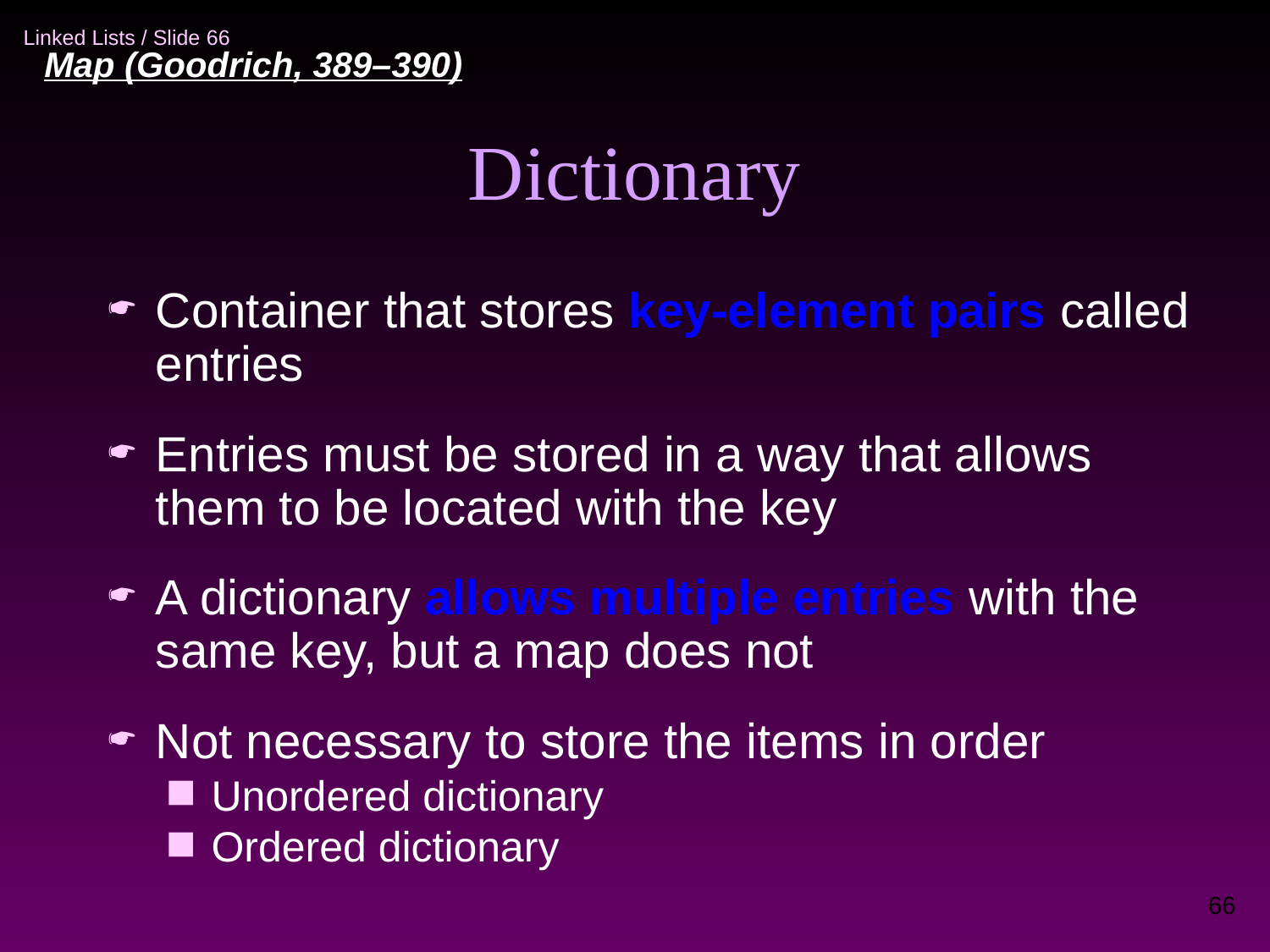

Map (Goodrich, 389–390)‏
Dictionary
Container that stores key-element pairs called entries
Entries must be stored in a way that allows them to be located with the key
A dictionary allows multiple entries with the same key, but a map does not
Not necessary to store the items in order
Unordered dictionary
Ordered dictionary
66